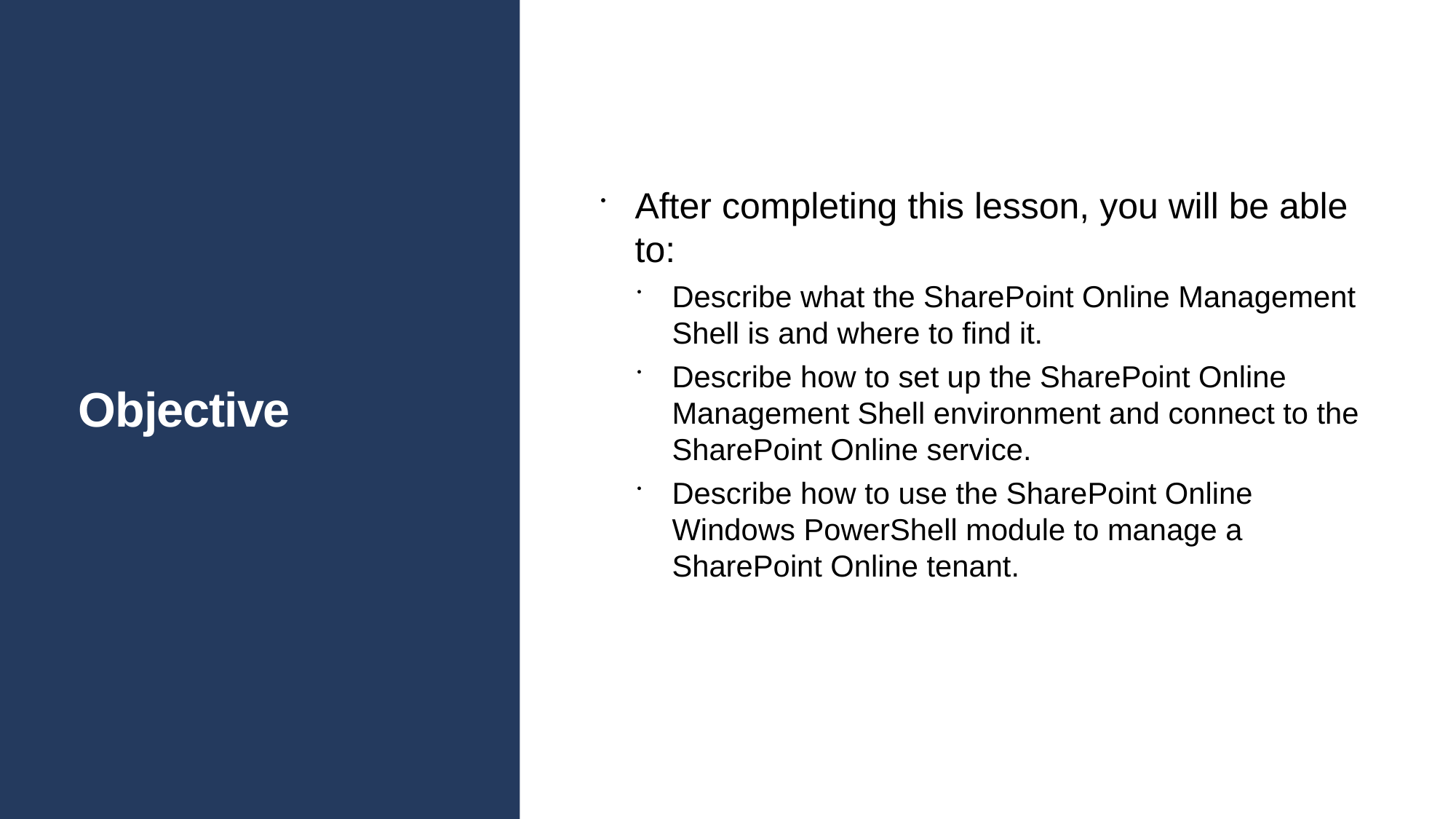

# Objective
After completing this lesson, you will be able to:
Describe what the SharePoint Online Management Shell is and where to find it.
Describe how to set up the SharePoint Online Management Shell environment and connect to the SharePoint Online service.
Describe how to use the SharePoint Online Windows PowerShell module to manage a SharePoint Online tenant.